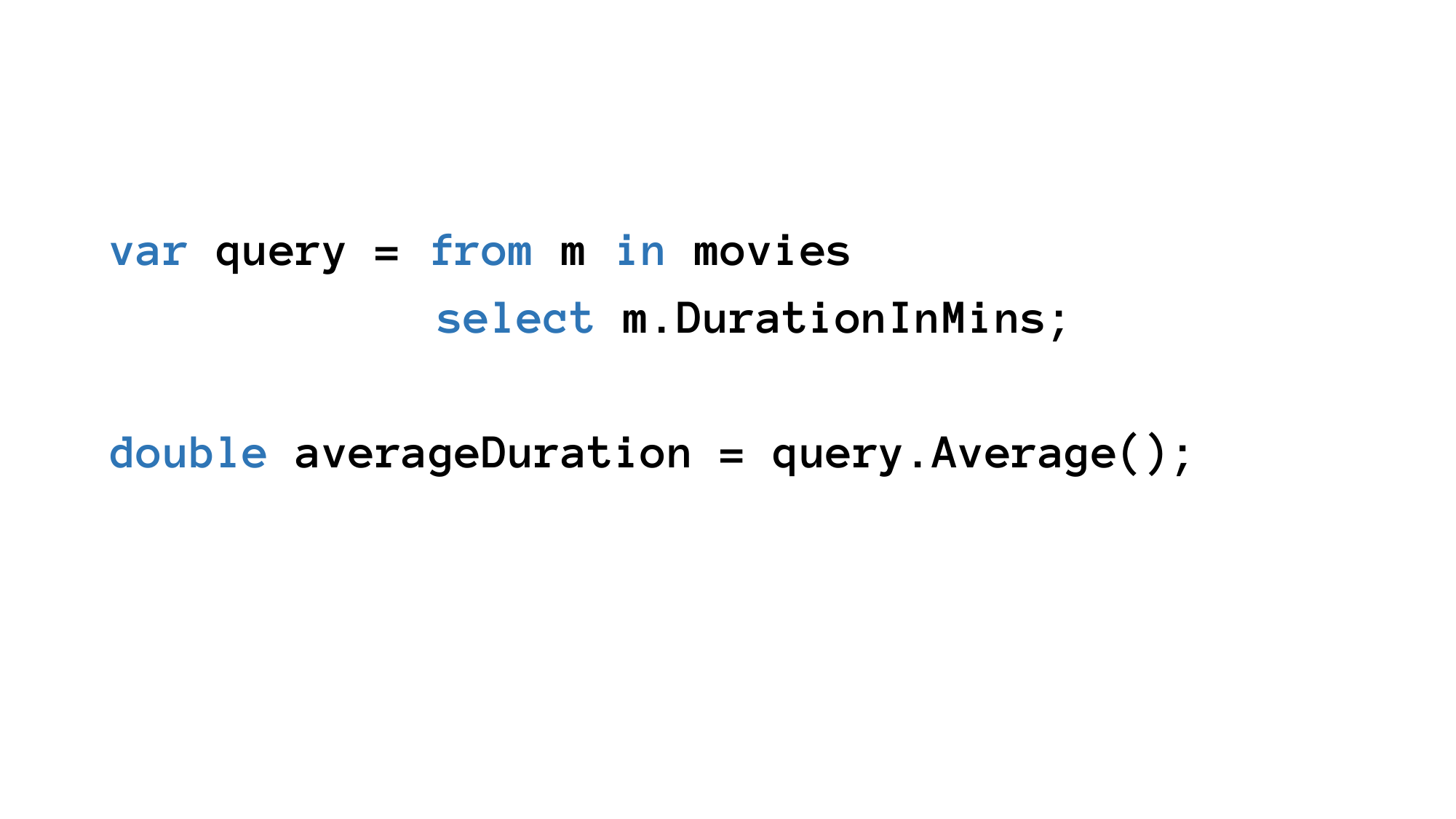

var query = from m in movies
			select m.DurationInMins;

double averageDuration = query.Average();